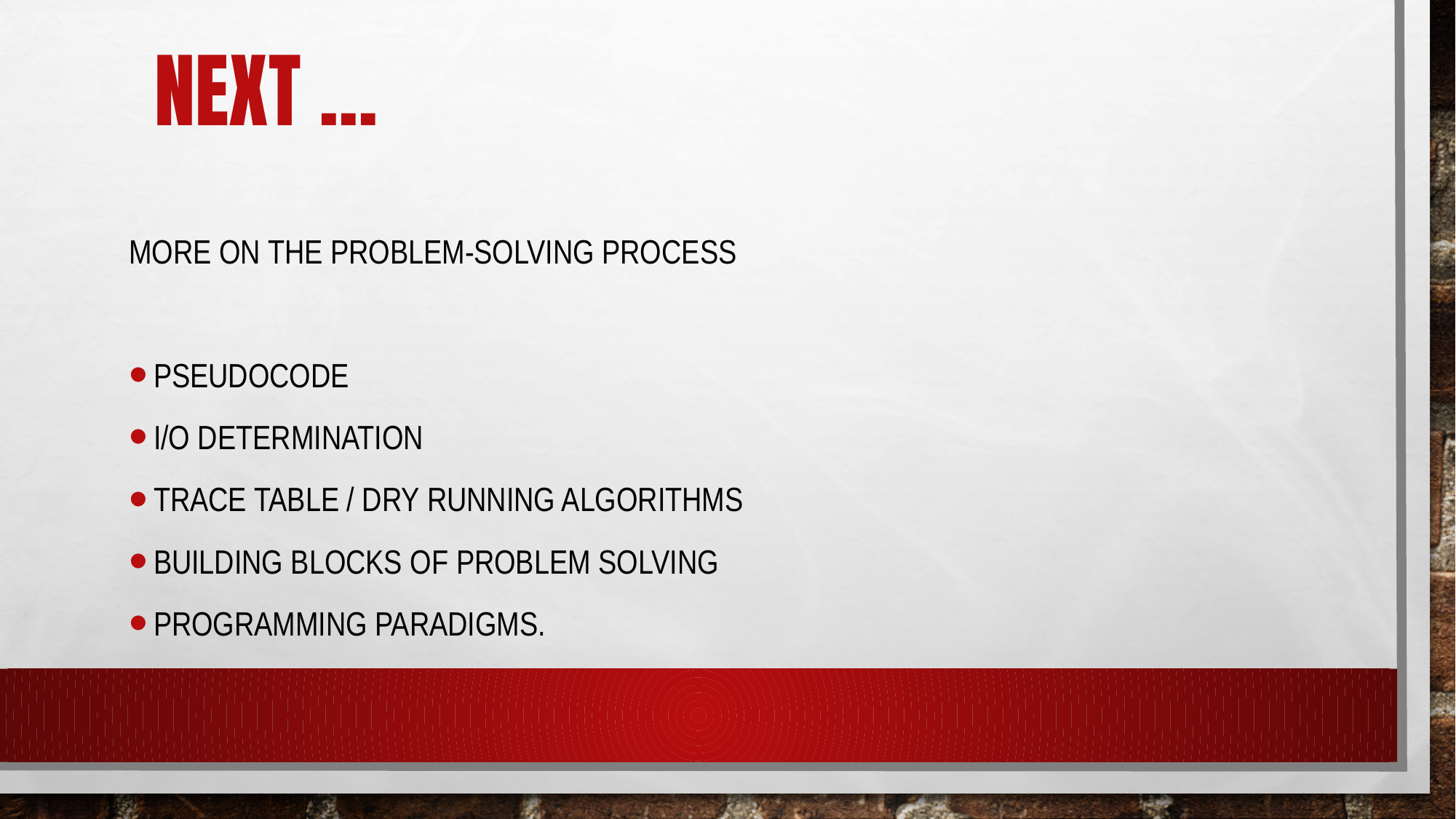

# Next …
More on the problem-solving process

 Pseudocode
 I/o determination
 trace table / dry running algorithms
 building blocks of problem solving
 programming paradigms.